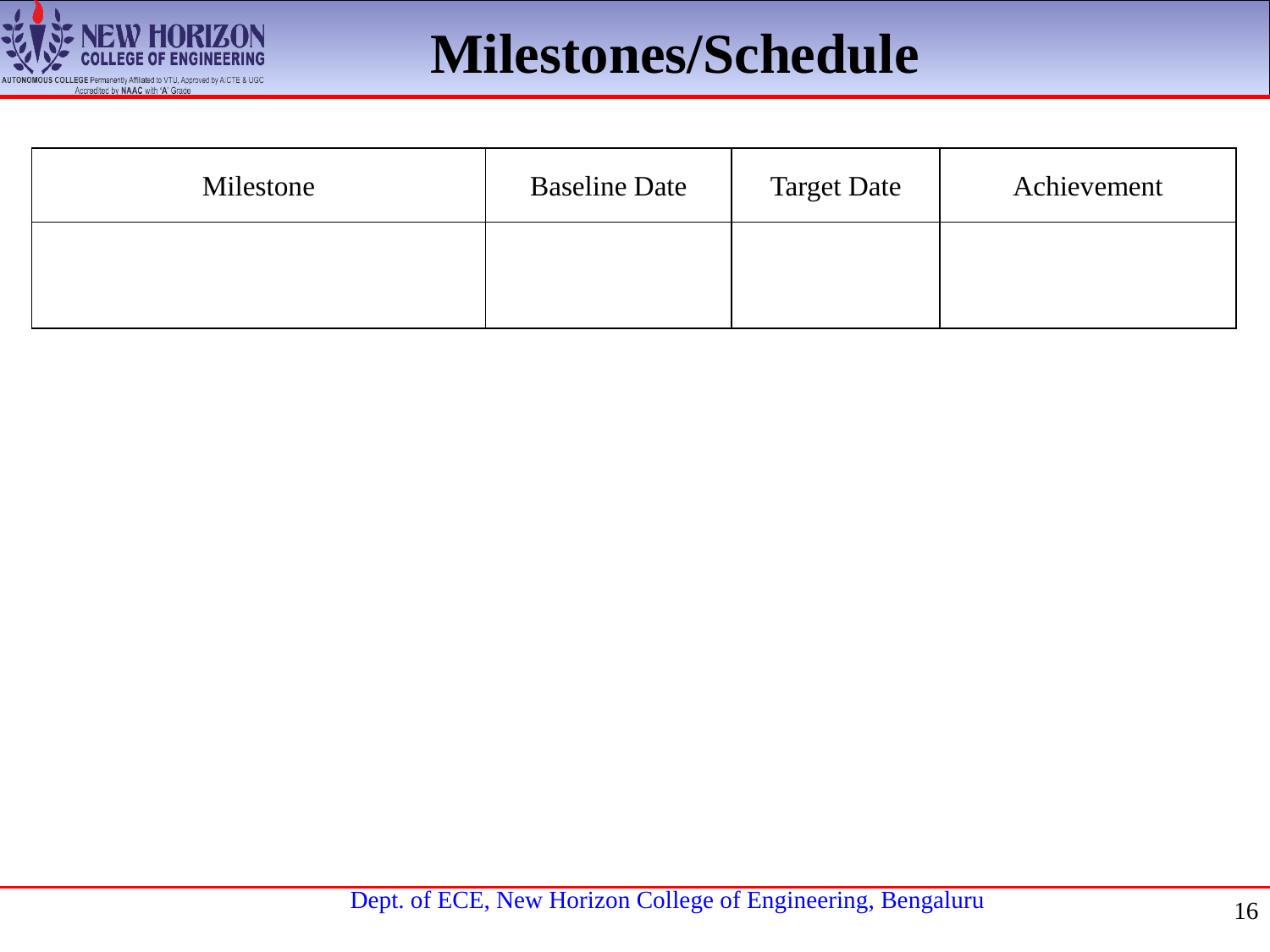

Milestones/Schedule
| Milestone | Baseline Date | Target Date | Achievement |
| --- | --- | --- | --- |
|  |  |  |  |
16